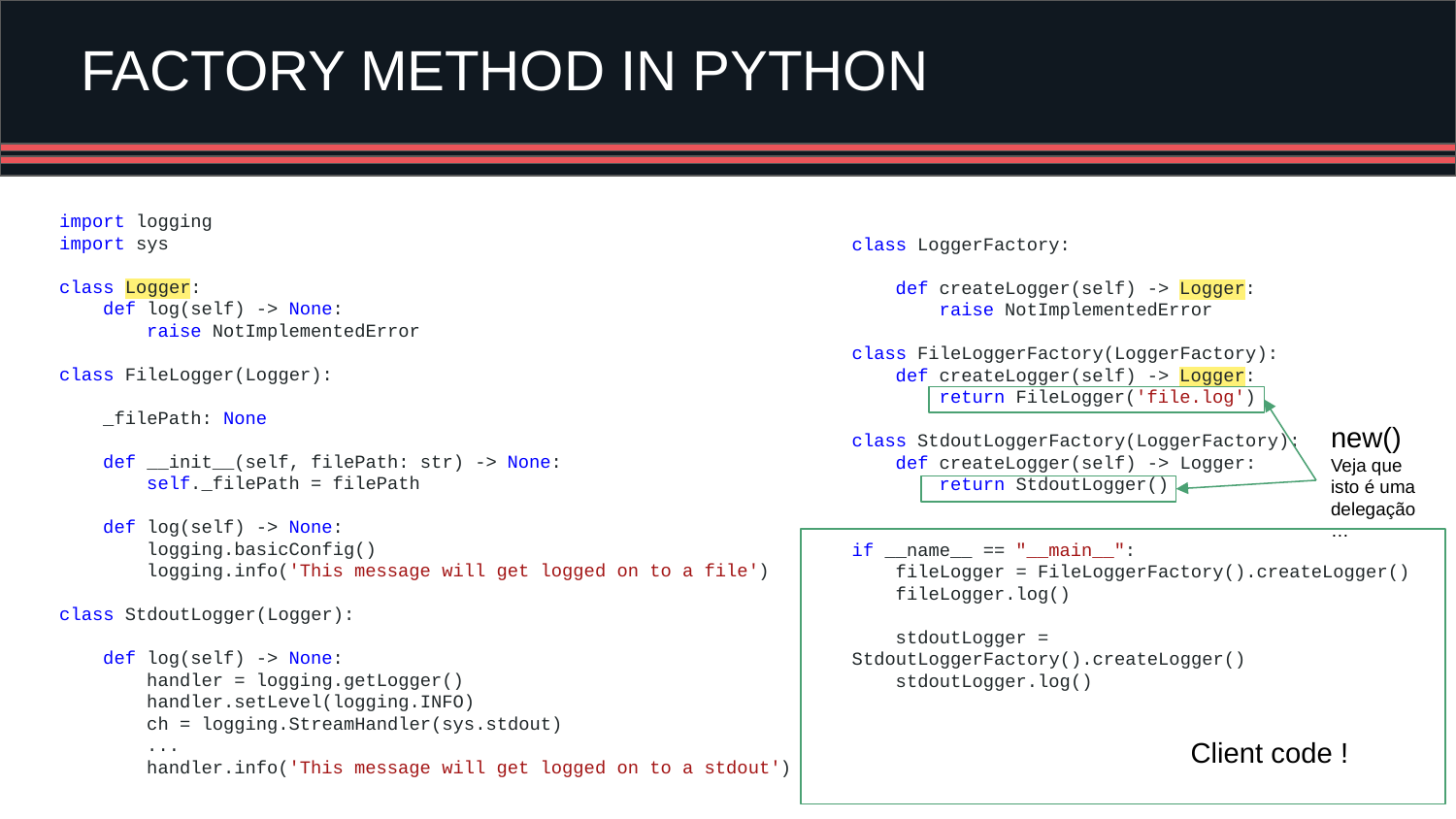

# FACTORY METHOD IN PYTHON
import logging
import sys

class Logger:
    def log(self) -> None:
        raise NotImplementedError

class FileLogger(Logger):

    _filePath: None

    def __init__(self, filePath: str) -> None:
        self._filePath = filePath

    def log(self) -> None:
        logging.basicConfig()
        logging.info('This message will get logged on to a file')

class StdoutLogger(Logger):

    def log(self) -> None:
        handler = logging.getLogger()
        handler.setLevel(logging.INFO)
        ch = logging.StreamHandler(sys.stdout)
        ...
        handler.info('This message will get logged on to a stdout')

class LoggerFactory:

    def createLogger(self) -> Logger:
        raise NotImplementedError

class FileLoggerFactory(LoggerFactory):
    def createLogger(self) -> Logger:
        return FileLogger('file.log')

class StdoutLoggerFactory(LoggerFactory):
    def createLogger(self) -> Logger:
        return StdoutLogger()

if __name__ == "__main__":
    fileLogger = FileLoggerFactory().createLogger()
    fileLogger.log()

    stdoutLogger = StdoutLoggerFactory().createLogger()
    stdoutLogger.log()

new()
Veja que isto é uma delegação…

Client code !